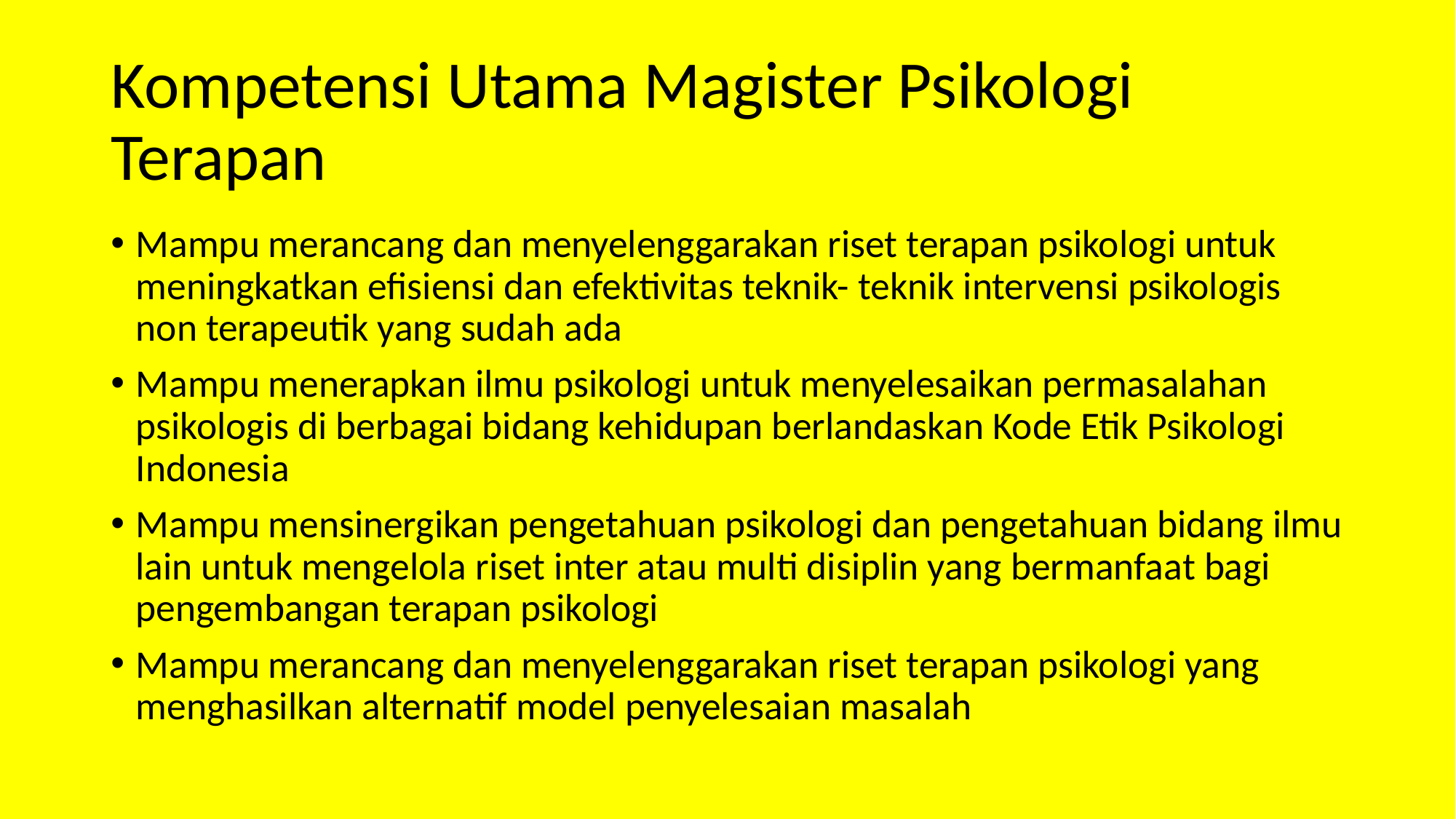

# Kompetensi Utama Magister Psikologi Terapan
Mampu merancang dan menyelenggarakan riset terapan psikologi untuk meningkatkan efisiensi dan efektivitas teknik- teknik intervensi psikologis non terapeutik yang sudah ada
Mampu menerapkan ilmu psikologi untuk menyelesaikan permasalahan psikologis di berbagai bidang kehidupan berlandaskan Kode Etik Psikologi Indonesia
Mampu mensinergikan pengetahuan psikologi dan pengetahuan bidang ilmu lain untuk mengelola riset inter atau multi disiplin yang bermanfaat bagi pengembangan terapan psikologi
Mampu merancang dan menyelenggarakan riset terapan psikologi yang menghasilkan alternatif model penyelesaian masalah